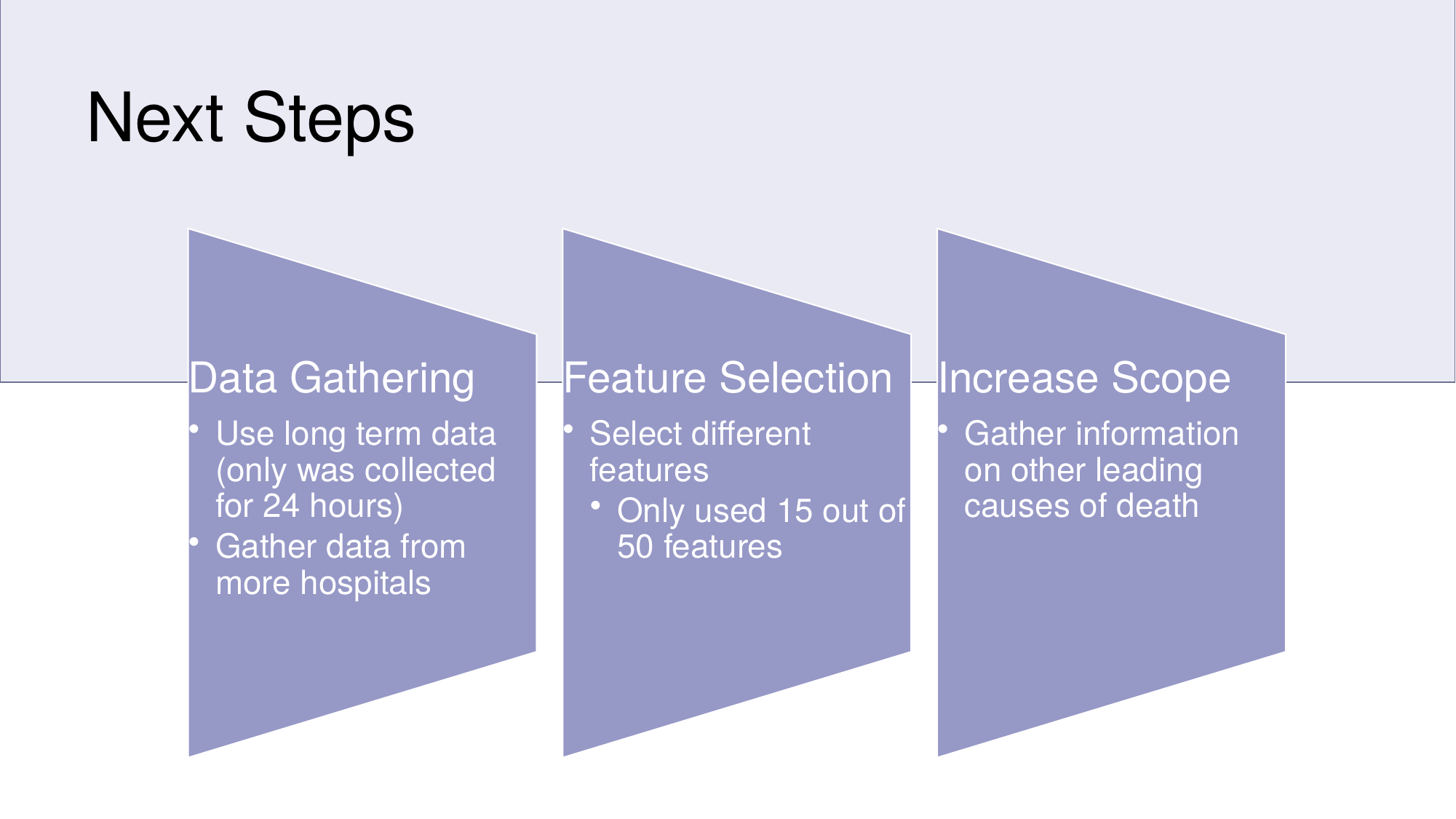

Next Steps
Data Gathering
Use long term data (only was collected for 24 hours)
Gather data from more hospitals
Feature Selection
Select different features
Only used 15 out of 50 features
Increase Scope
Gather information on other leading causes of death